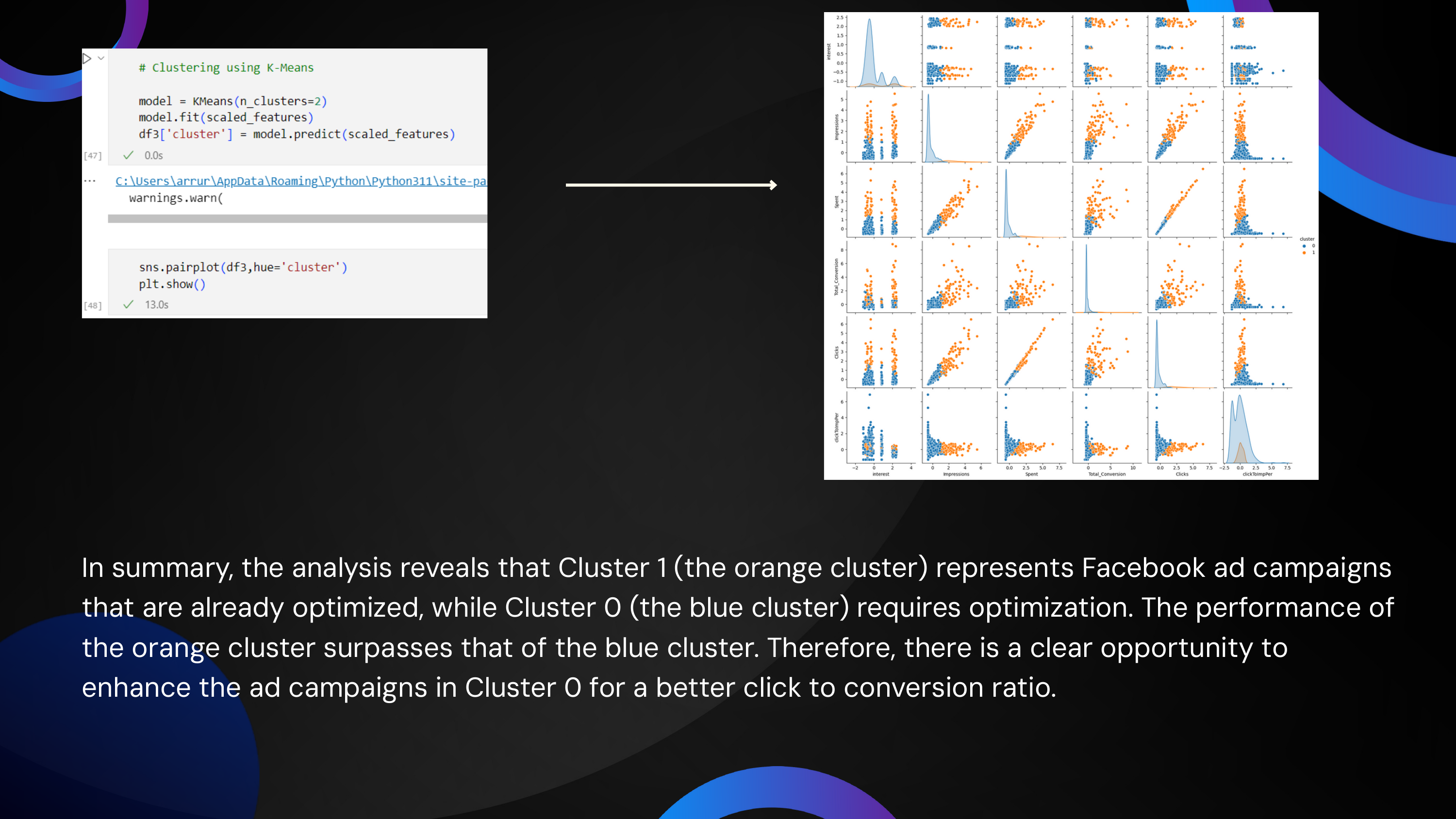

In summary, the analysis reveals that Cluster 1 (the orange cluster) represents Facebook ad campaigns that are already optimized, while Cluster 0 (the blue cluster) requires optimization. The performance of the orange cluster surpasses that of the blue cluster. Therefore, there is a clear opportunity to enhance the ad campaigns in Cluster 0 for a better click to conversion ratio.